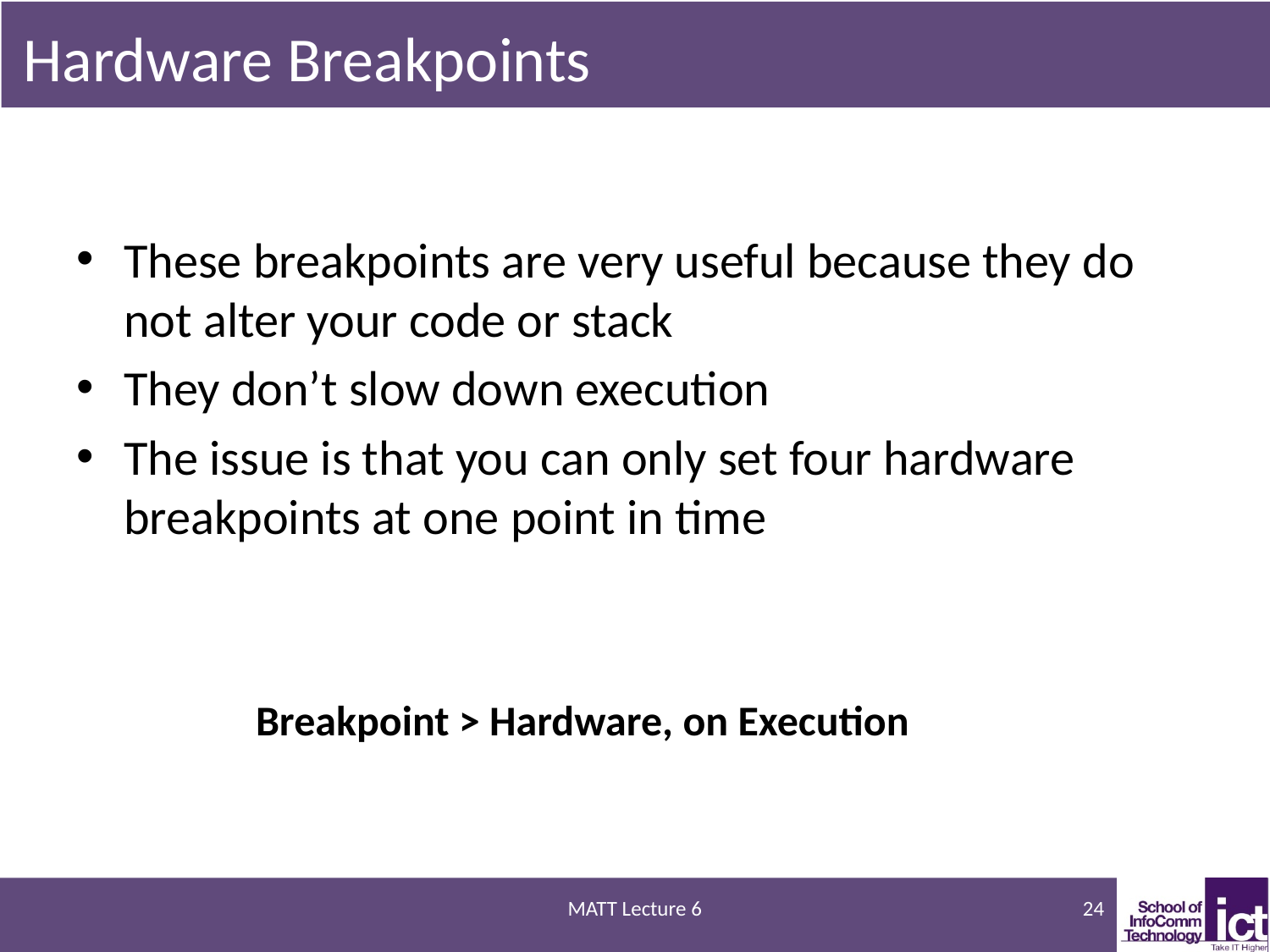

# Hardware Breakpoints
These breakpoints are very useful because they do not alter your code or stack
They don’t slow down execution
The issue is that you can only set four hardware breakpoints at one point in time
Breakpoint > Hardware, on Execution
MATT Lecture 6
24